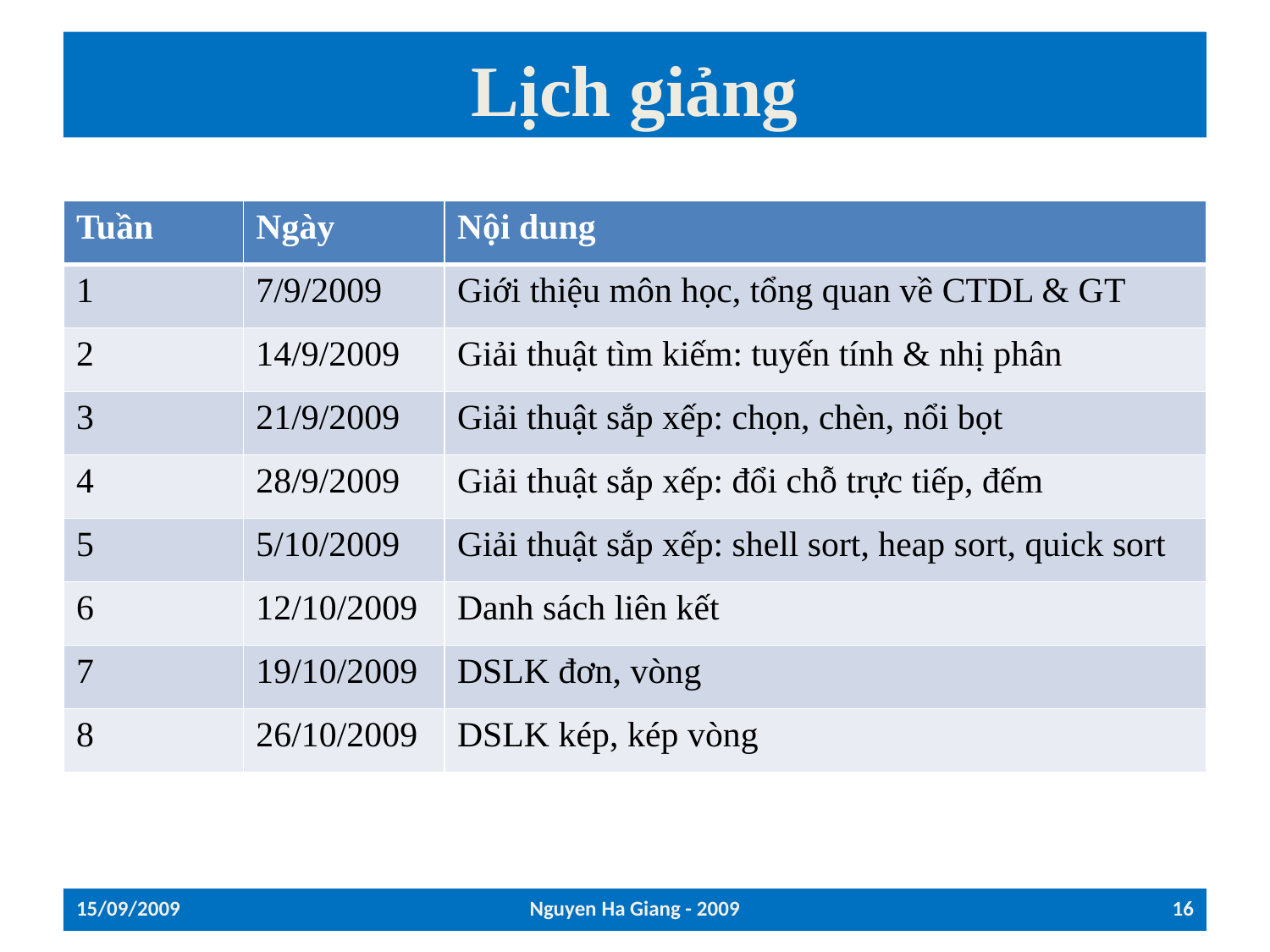

# Lịch giảng
| Tuần | Ngày | Nội dung |
| --- | --- | --- |
| 1 | 7/9/2009 | Giới thiệu môn học, tổng quan về CTDL & GT |
| 2 | 14/9/2009 | Giải thuật tìm kiếm: tuyến tính & nhị phân |
| 3 | 21/9/2009 | Giải thuật sắp xếp: chọn, chèn, nổi bọt |
| 4 | 28/9/2009 | Giải thuật sắp xếp: đổi chỗ trực tiếp, đếm |
| 5 | 5/10/2009 | Giải thuật sắp xếp: shell sort, heap sort, quick sort |
| 6 | 12/10/2009 | Danh sách liên kết |
| 7 | 19/10/2009 | DSLK đơn, vòng |
| 8 | 26/10/2009 | DSLK kép, kép vòng |
15/09/2009
Nguyen Ha Giang - 2009
16